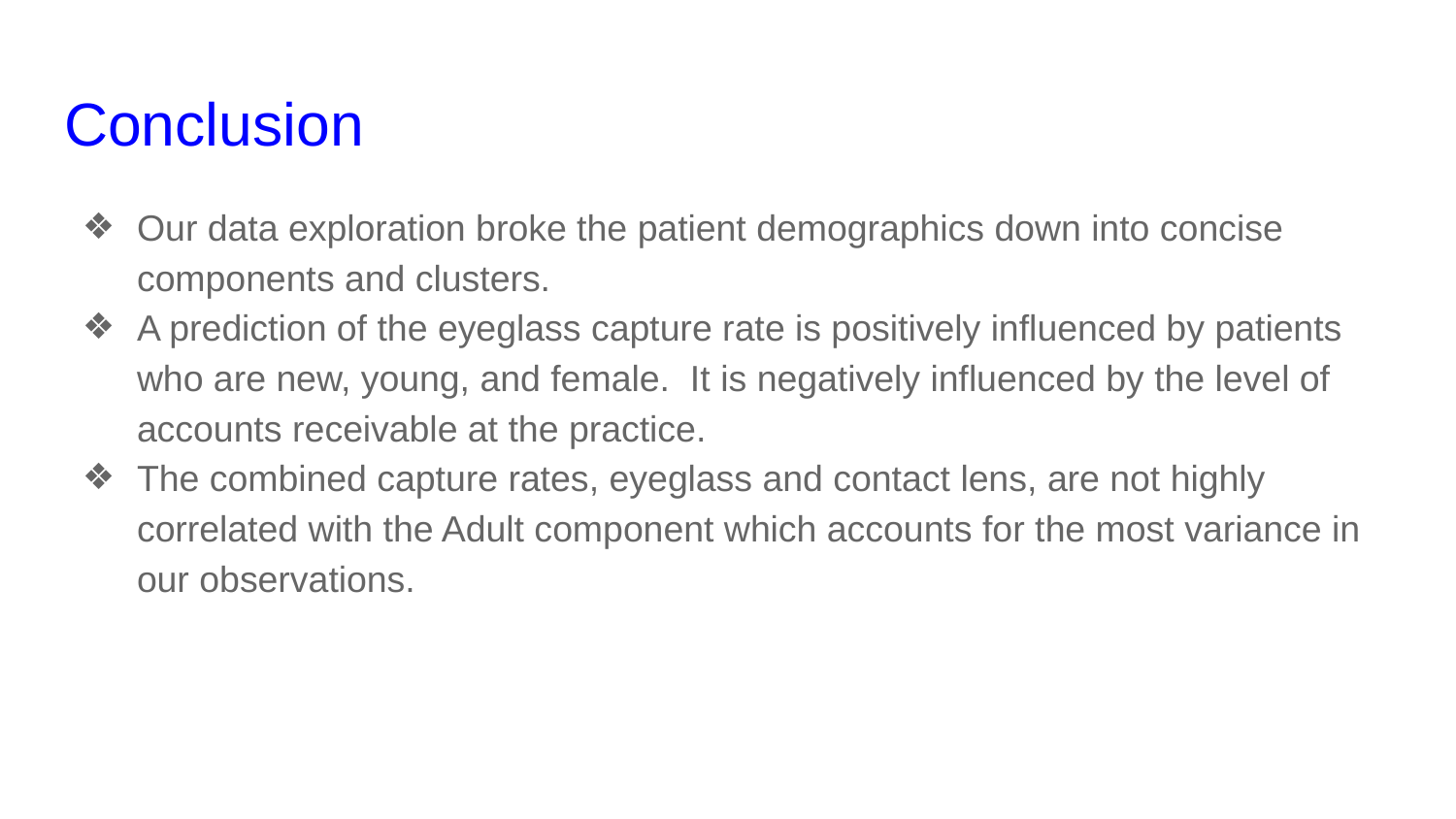

# Conclusion
Our data exploration broke the patient demographics down into concise components and clusters.
A prediction of the eyeglass capture rate is positively influenced by patients who are new, young, and female.  It is negatively influenced by the level of accounts receivable at the practice.
The combined capture rates, eyeglass and contact lens, are not highly correlated with the Adult component which accounts for the most variance in our observations.